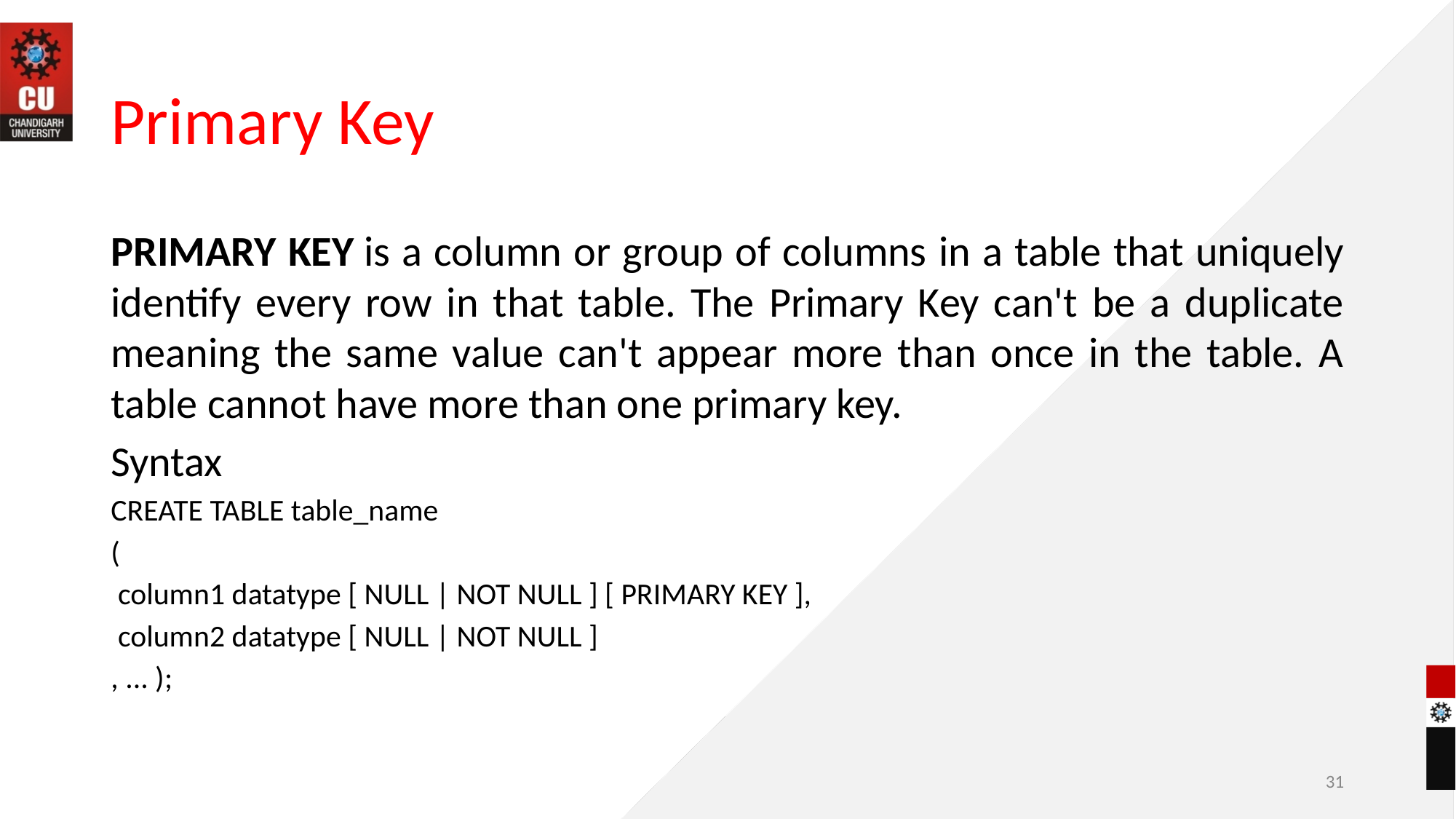

# Primary Key
PRIMARY KEY is a column or group of columns in a table that uniquely identify every row in that table. The Primary Key can't be a duplicate meaning the same value can't appear more than once in the table. A table cannot have more than one primary key.
Syntax
CREATE TABLE table_name
(
 column1 datatype [ NULL | NOT NULL ] [ PRIMARY KEY ],
 column2 datatype [ NULL | NOT NULL ]
, ... );

31